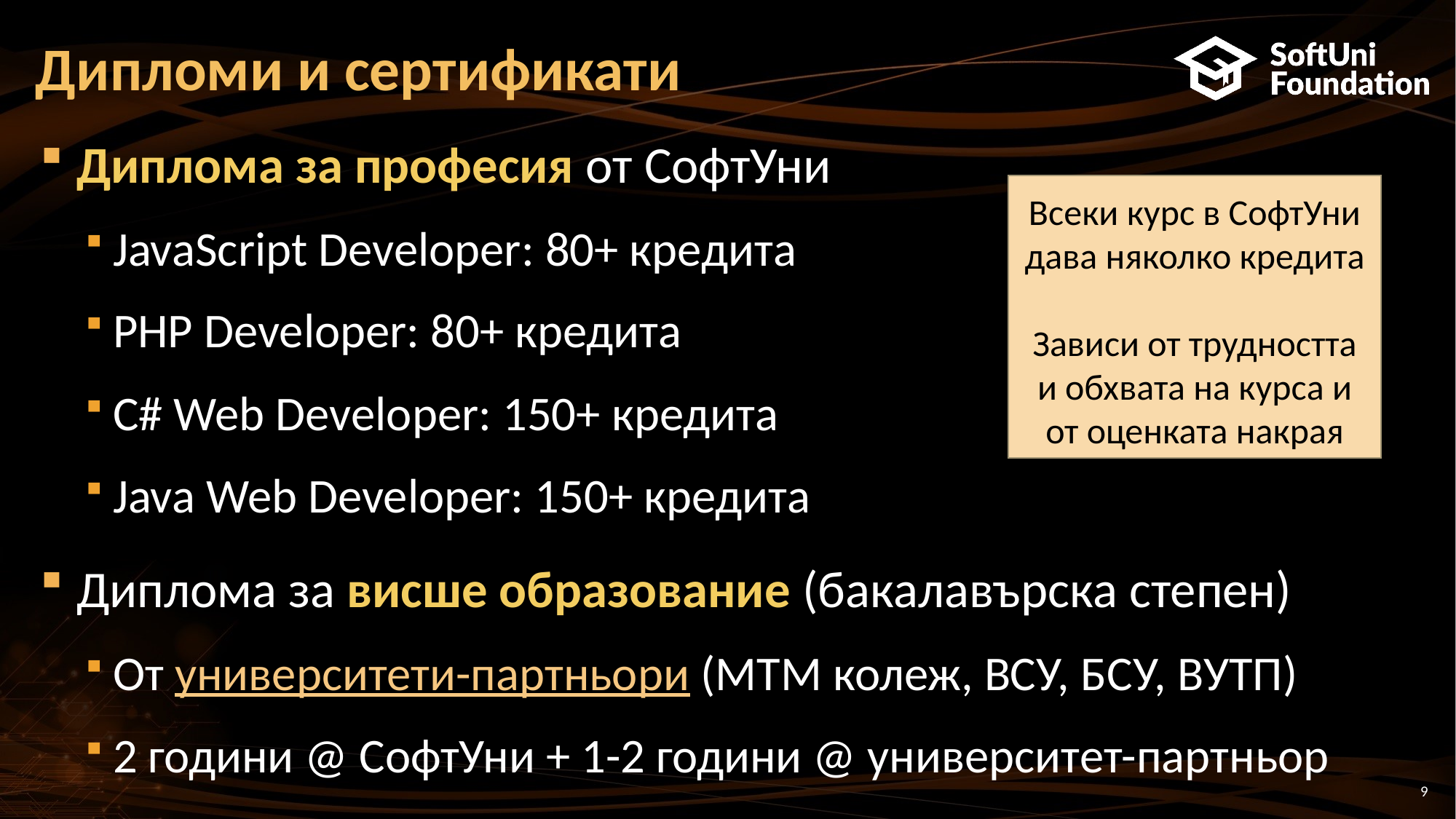

# Дипломи и сертификати
Диплома за професия от СофтУни
JavaScript Developer: 80+ кредита
PHP Developer: 80+ кредита
C# Web Developer: 150+ кредита
Java Web Developer: 150+ кредита
Диплома за висше образование (бакалавърска степен)
От университети-партньори (МТМ колеж, ВСУ, БСУ, ВУТП)
2 години @ СофтУни + 1-2 години @ университет-партньор
Всеки курс в СофтУни
дава няколко кредита

Зависи от трудността
и обхвата на курса и
от оценката накрая
9